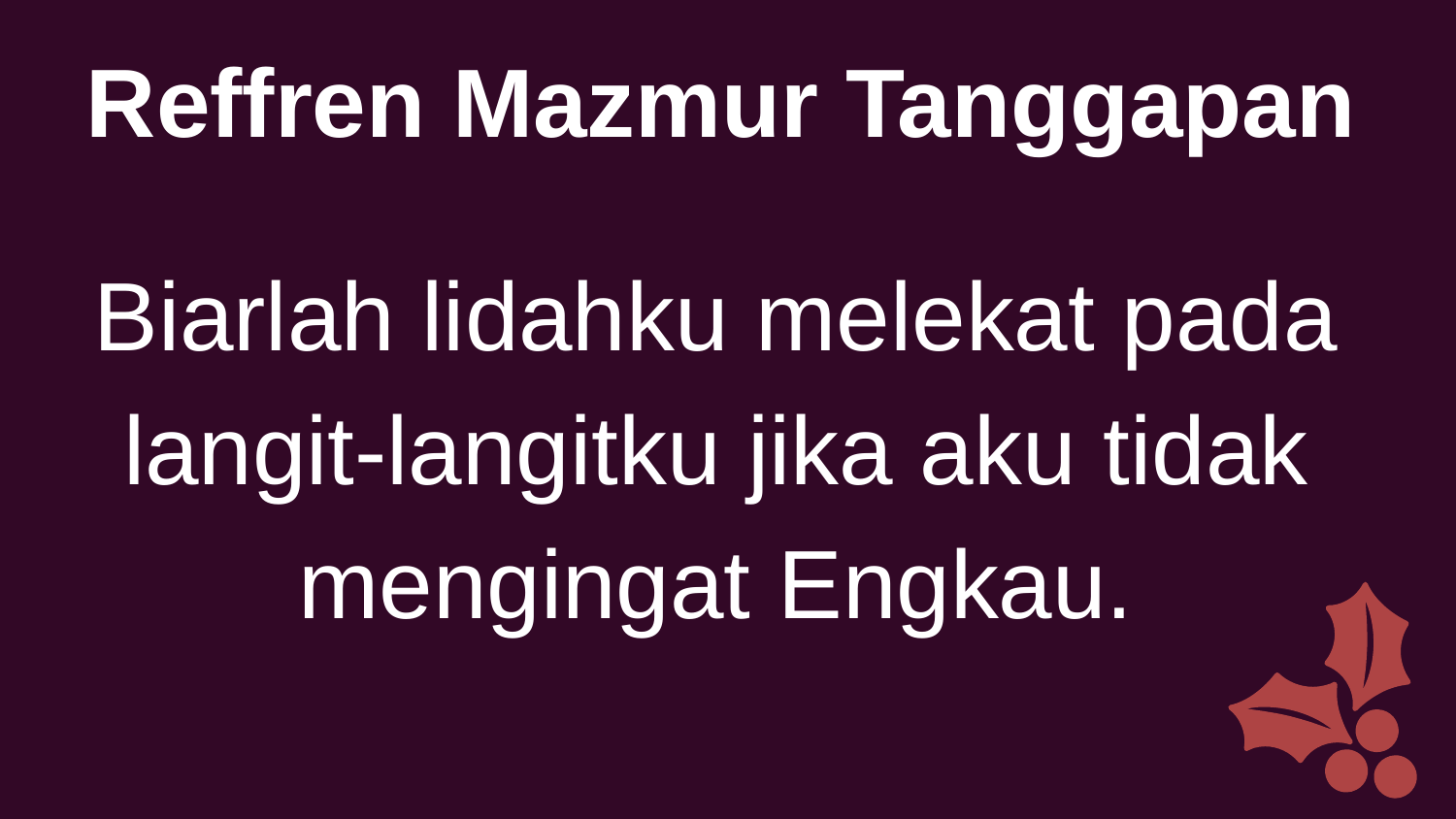

Reffren Mazmur Tanggapan
Biarlah lidahku melekat pada langit-langitku jika aku tidak mengingat Engkau.